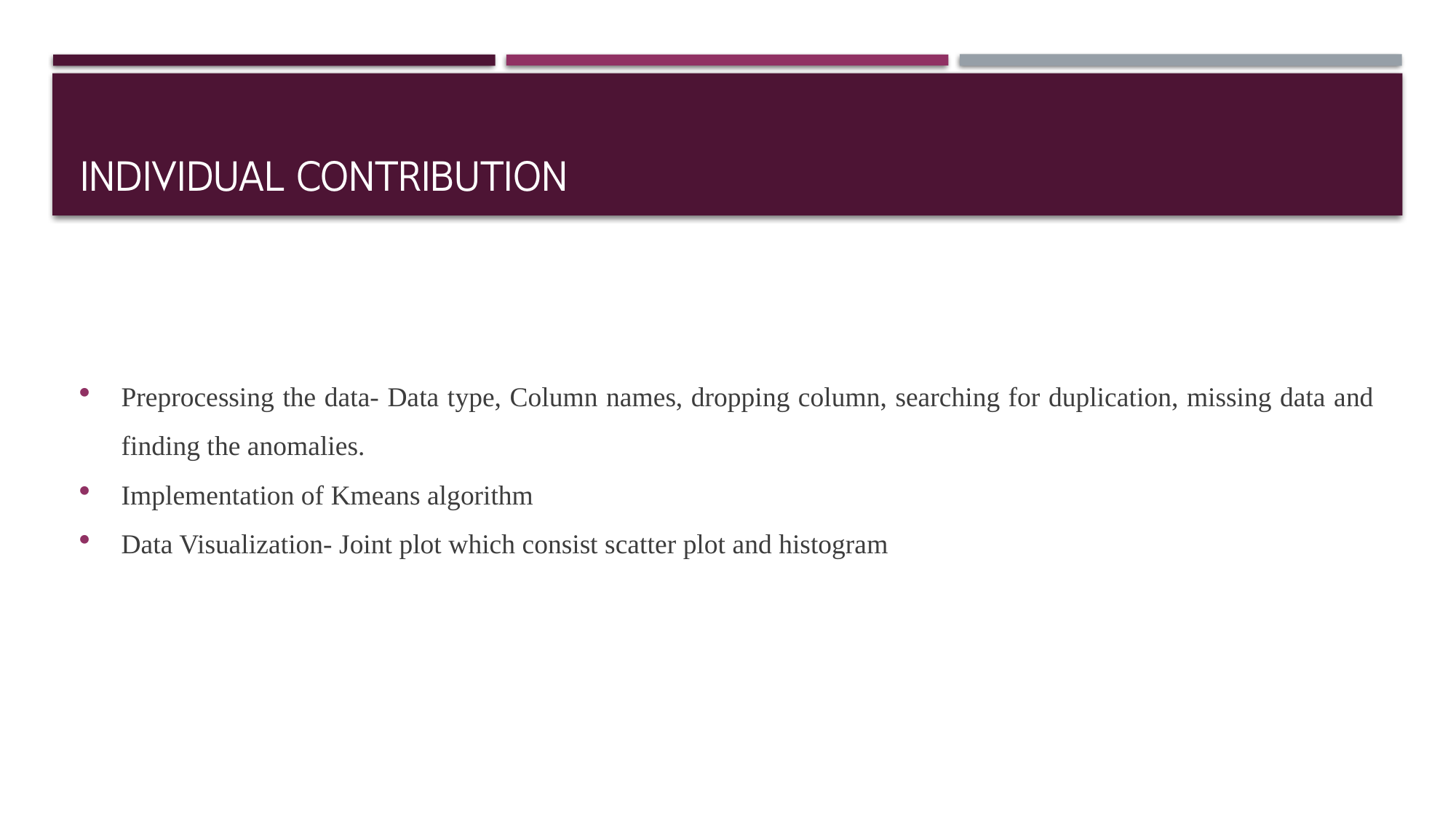

# Individual contribution
Preprocessing the data- Data type, Column names, dropping column, searching for duplication, missing data and finding the anomalies.
Implementation of Kmeans algorithm
Data Visualization- Joint plot which consist scatter plot and histogram